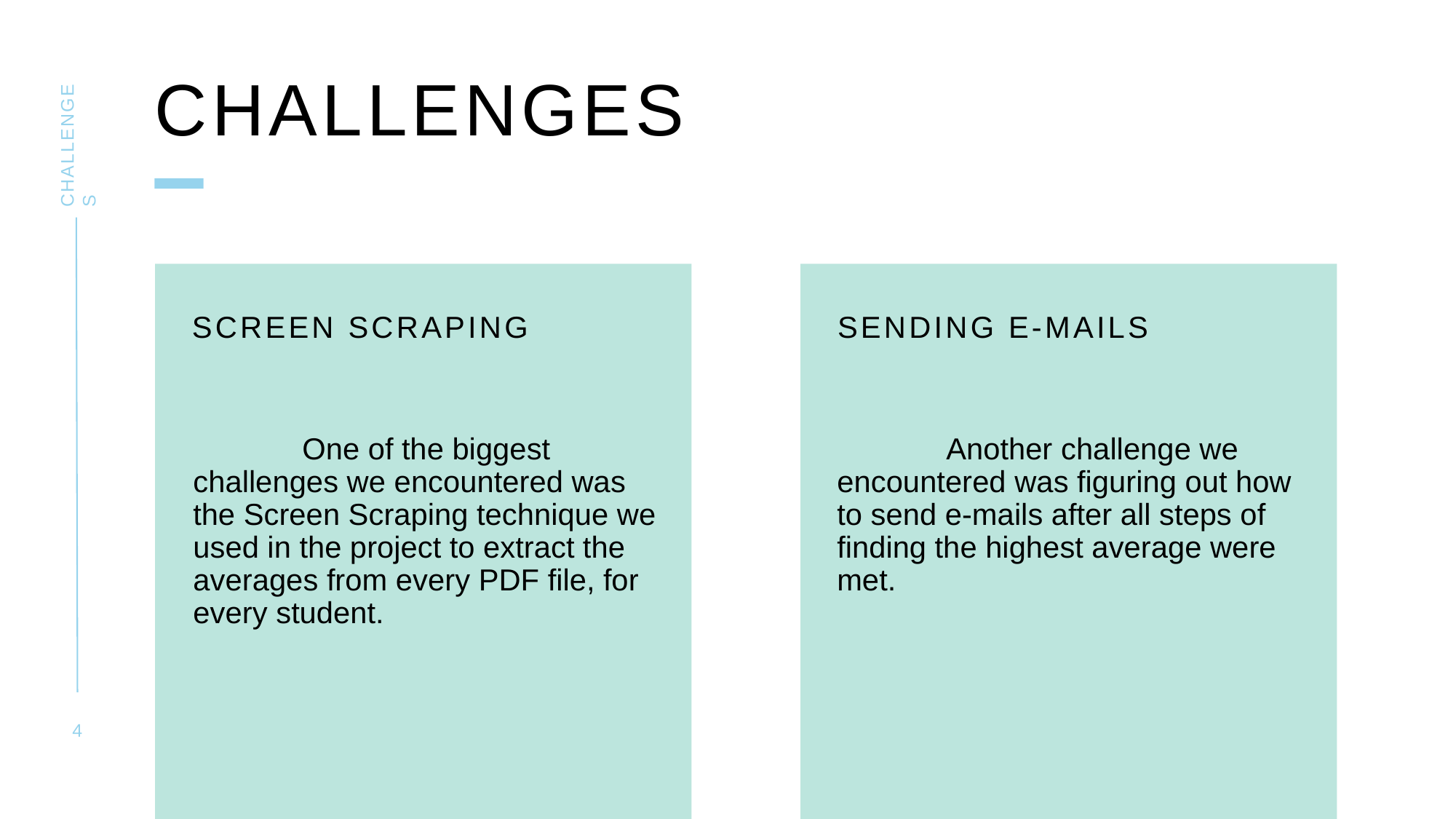

# Challenges
Challenges
Screen Scraping
Sending e-mails

	One of the biggest challenges we encountered was the Screen Scraping technique we used in the project to extract the averages from every PDF file, for every student.

	Another challenge we encountered was figuring out how to send e-mails after all steps of finding the highest average were met.
4